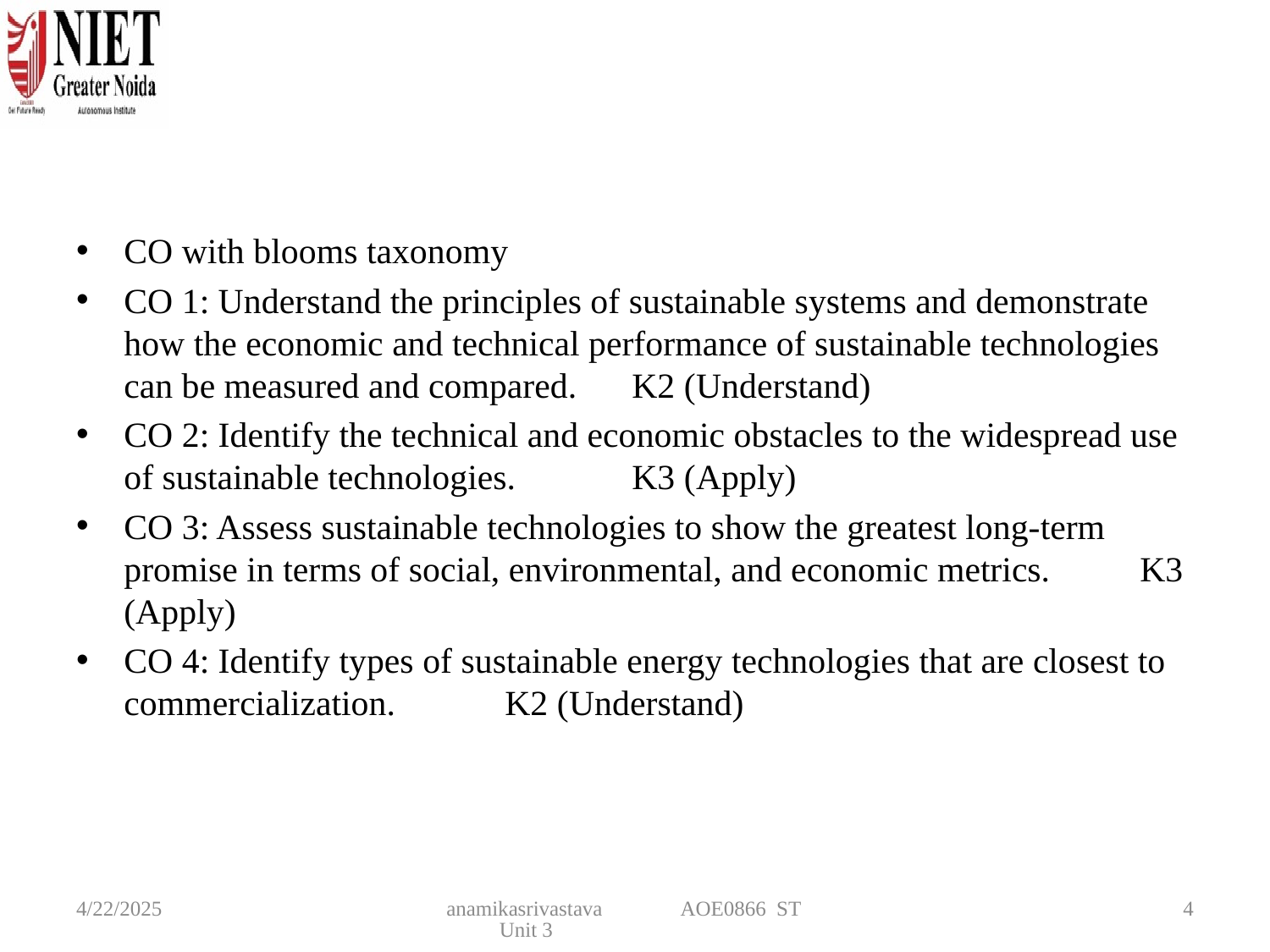

#
CO with blooms taxonomy
CO 1: Understand the principles of sustainable systems and demonstrate how the economic and technical performance of sustainable technologies can be measured and compared.	K2 (Understand)
CO 2: Identify the technical and economic obstacles to the widespread use of sustainable technologies.	K3 (Apply)
CO 3: Assess sustainable technologies to show the greatest long-term promise in terms of social, environmental, and economic metrics.	K3 (Apply)
CO 4: Identify types of sustainable energy technologies that are closest to commercialization.	K2 (Understand)
4/22/2025
anamikasrivastava               AOE0866  ST              Unit 3
4